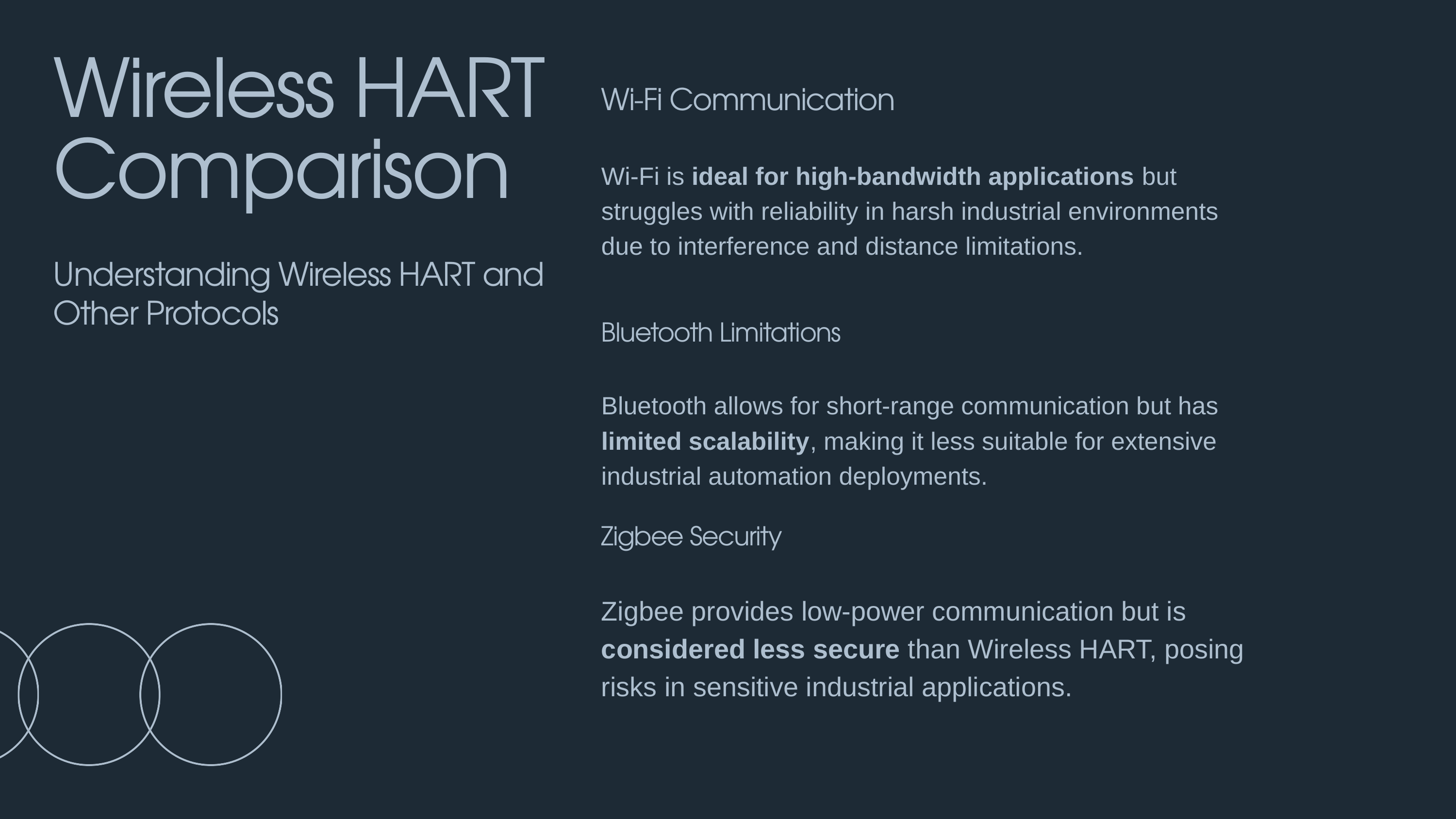

Wireless HART Comparison
Understanding Wireless HART and Other Protocols
Wi-Fi Communication
Wi-Fi is ideal for high-bandwidth applications but struggles with reliability in harsh industrial environments due to interference and distance limitations.
Bluetooth Limitations
Bluetooth allows for short-range communication but has limited scalability, making it less suitable for extensive industrial automation deployments.
Zigbee Security
Zigbee provides low-power communication but is considered less secure than Wireless HART, posing risks in sensitive industrial applications.